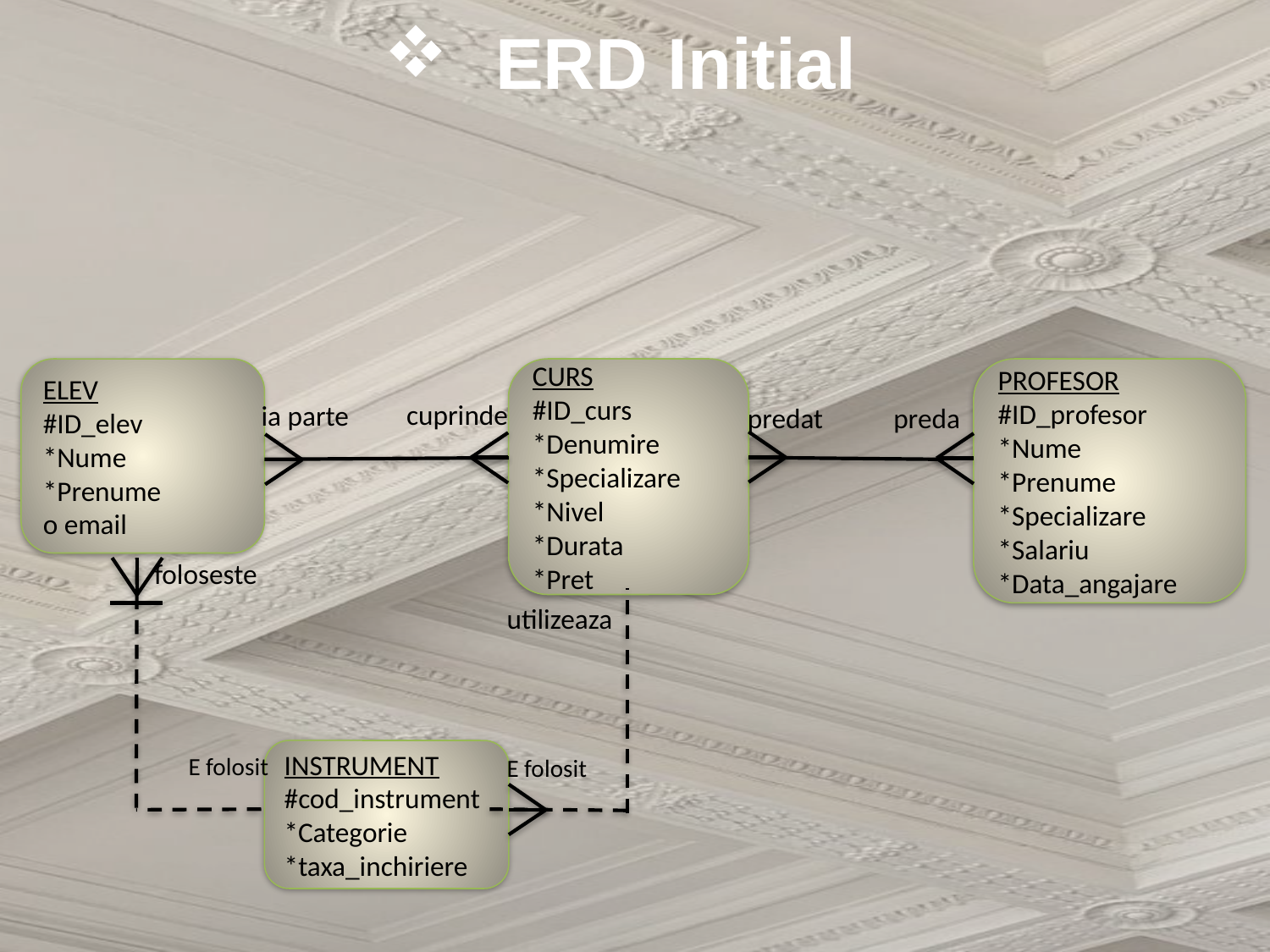

# ERD Initial
ELEV
#ID_elev
*Nume
*Prenume
o email
CURS
#ID_curs
*Denumire
*Specializare
*Nivel
*Durata
*Pret
PROFESOR
#ID_profesor
*Nume
*Prenume
*Specializare
*Salariu
*Data_angajare
cuprinde
ia parte
predat
preda
foloseste
utilizeaza
INSTRUMENT
#cod_instrument
*Categorie
*taxa_inchiriere
E folosit
E folosit